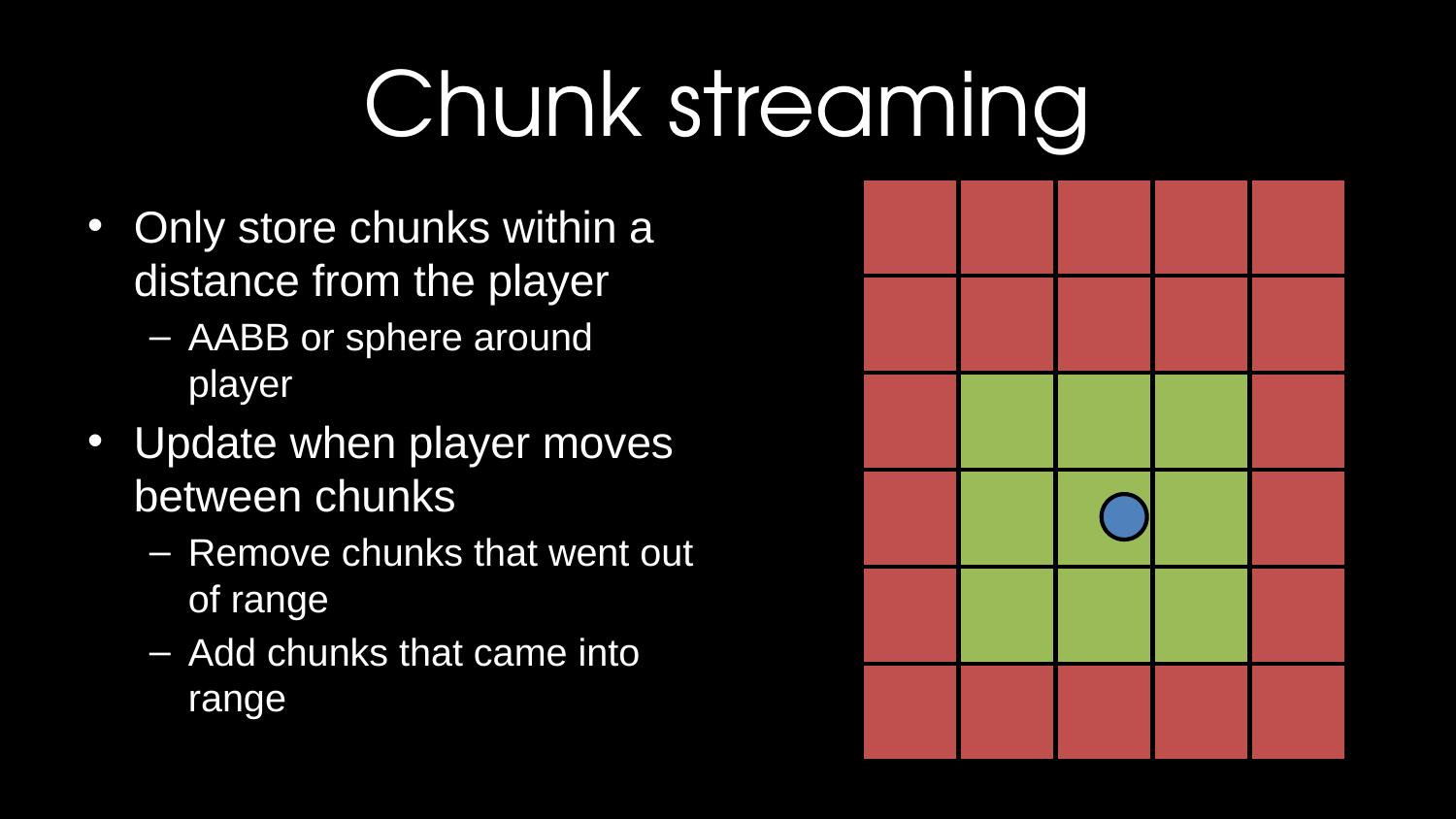

# Chunk streaming

Only store chunks within a distance from the player
AABB or sphere around player
Update when player moves between chunks
Remove chunks that went out of range
Add chunks that came into range